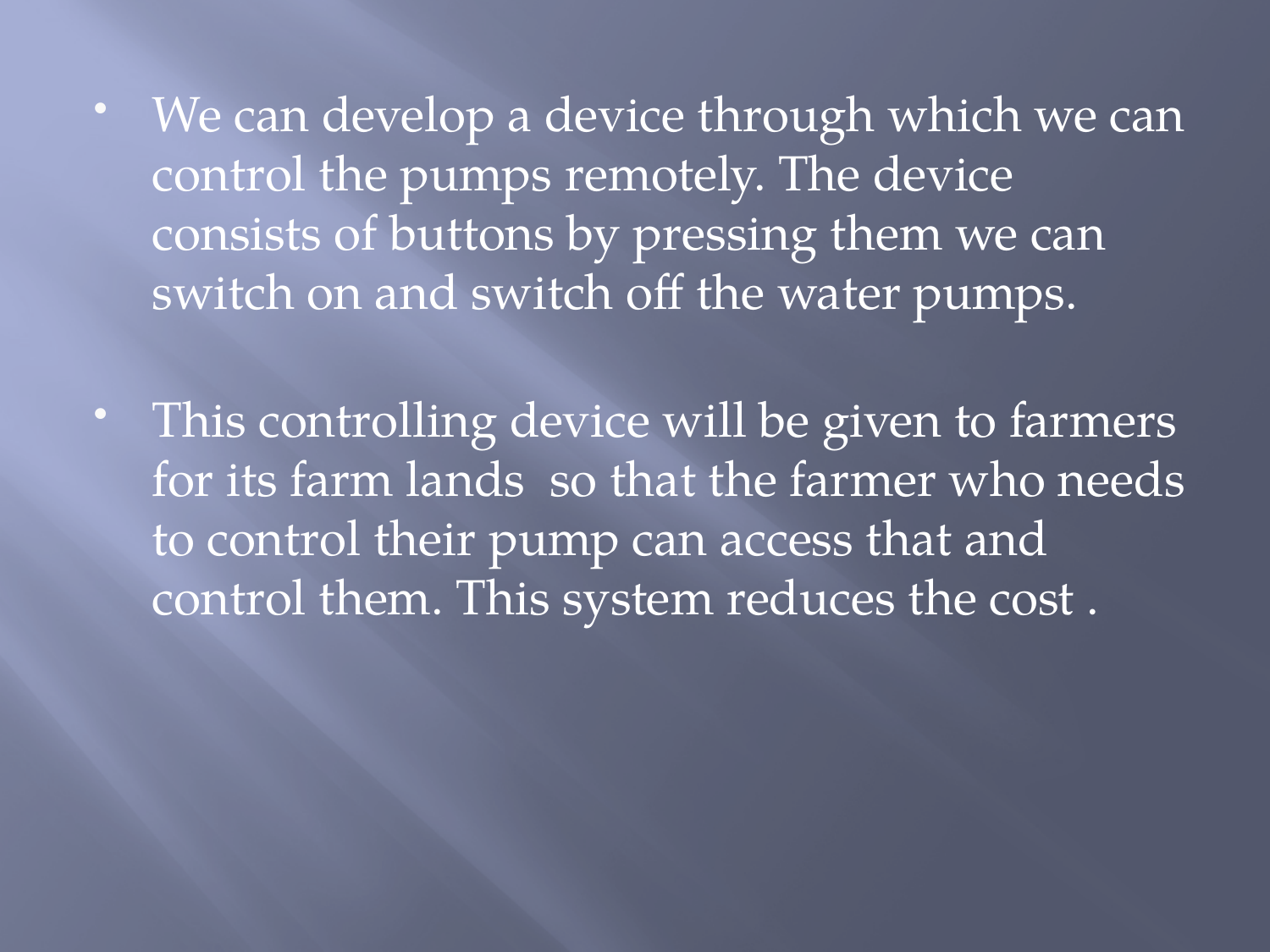

We can develop a device through which we can control the pumps remotely. The device consists of buttons by pressing them we can switch on and switch off the water pumps.
This controlling device will be given to farmers for its farm lands  so that the farmer who needs to control their pump can access that and control them. This system reduces the cost .